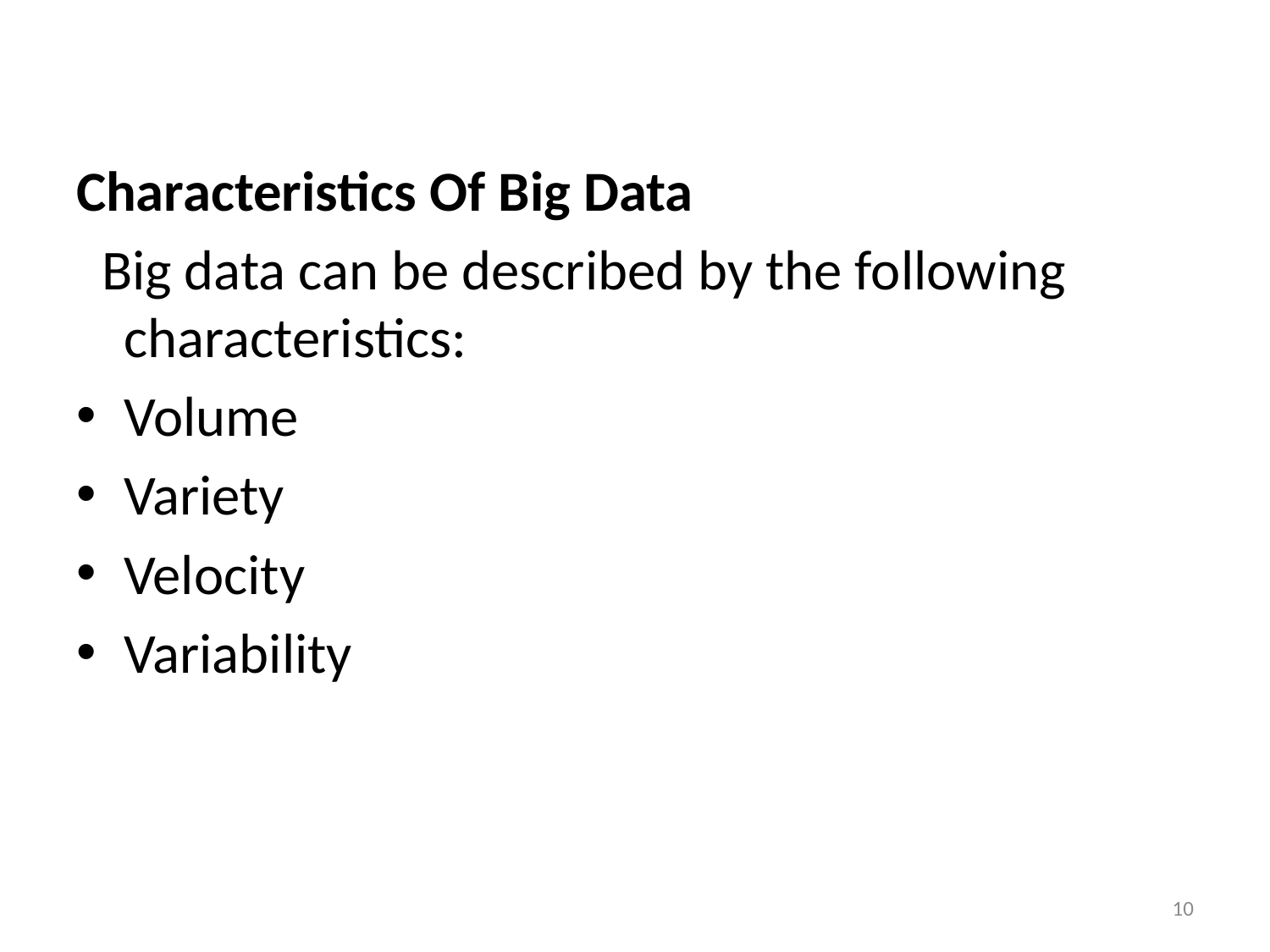

#
Characteristics Of Big Data
  Big data can be described by the following characteristics:
Volume
Variety
Velocity
Variability

10